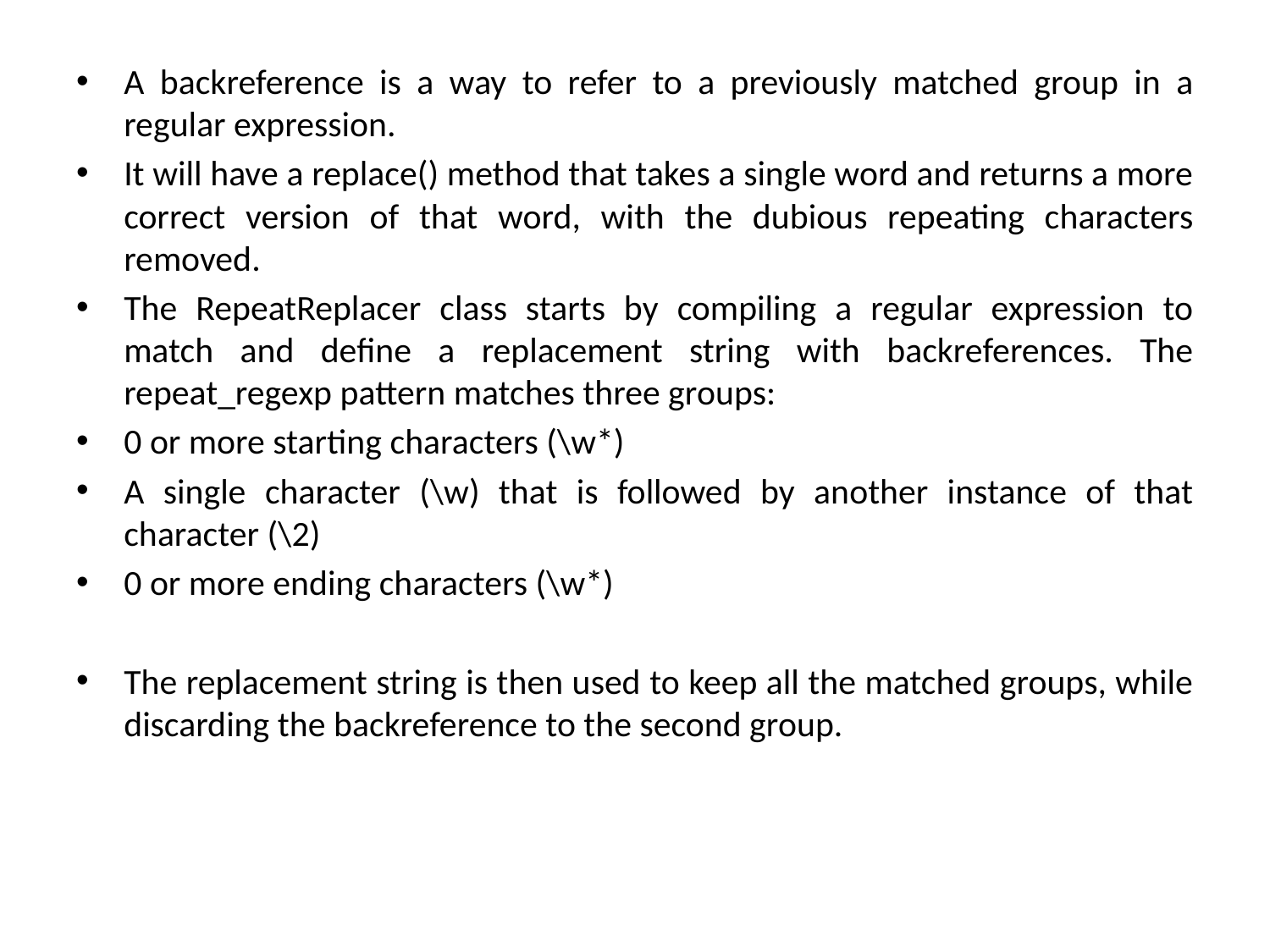

A backreference is a way to refer to a previously matched group in a regular expression.
It will have a replace() method that takes a single word and returns a more correct version of that word, with the dubious repeating characters removed.
The RepeatReplacer class starts by compiling a regular expression to match and define a replacement string with backreferences. The repeat_regexp pattern matches three groups:
0 or more starting characters (\w*)
A single character (\w) that is followed by another instance of that character (\2)
0 or more ending characters (\w*)

The replacement string is then used to keep all the matched groups, while discarding the backreference to the second group.